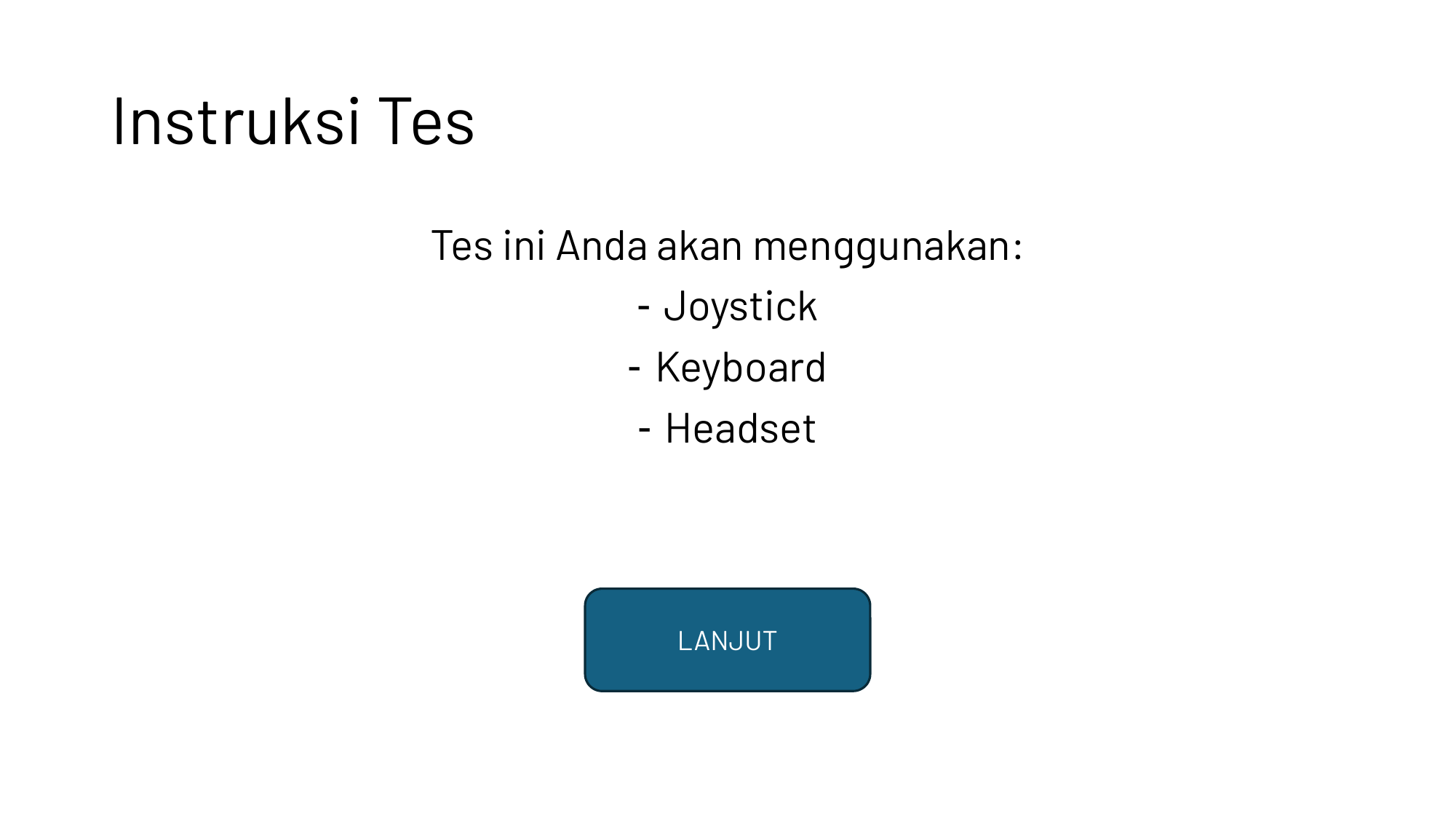

# Instruksi Tes
Tes ini Anda akan menggunakan:
Joystick
Keyboard
Headset
LANJUT